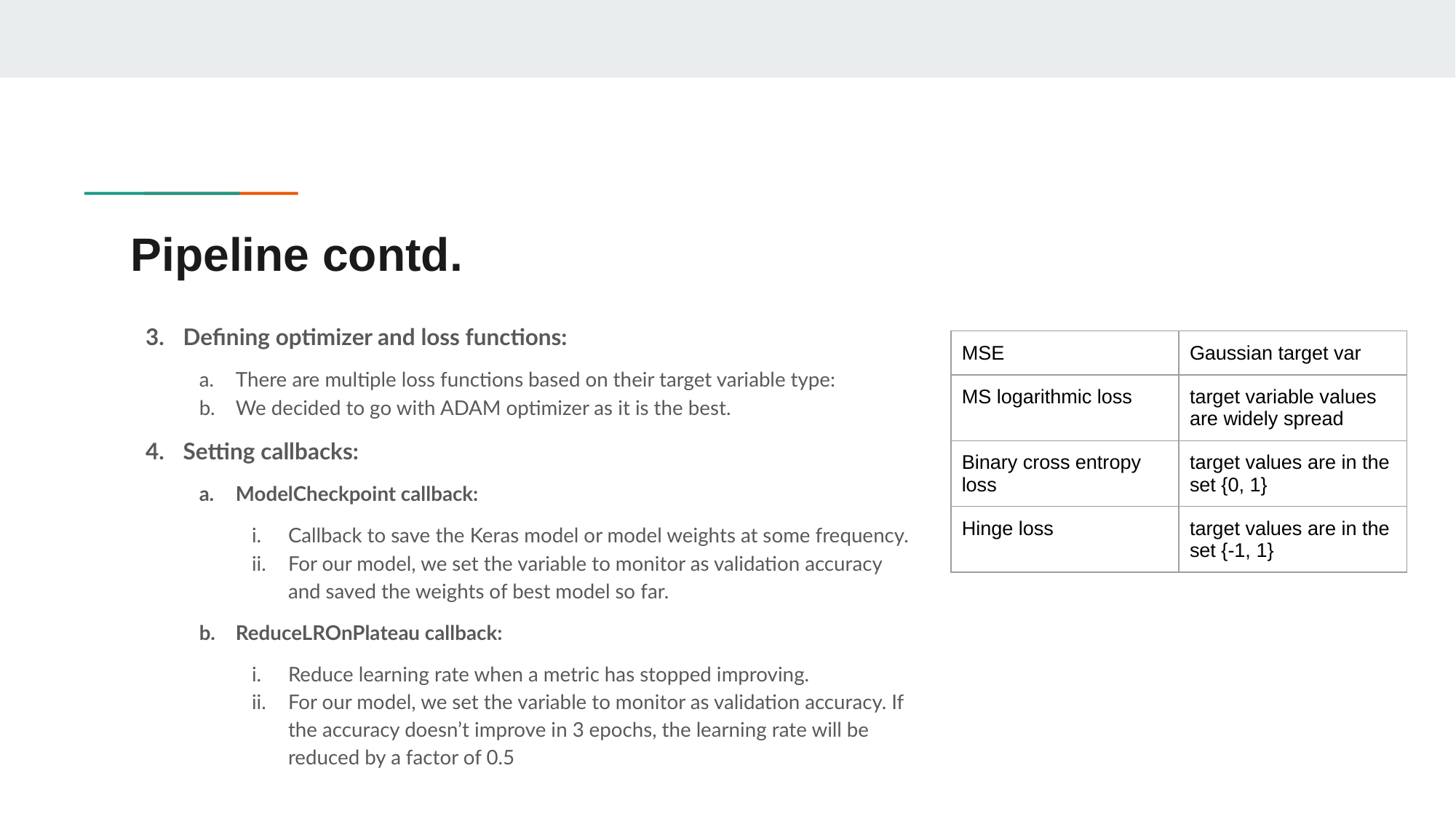

# Pipeline contd.
Defining optimizer and loss functions:
There are multiple loss functions based on their target variable type:
We decided to go with ADAM optimizer as it is the best.
Setting callbacks:
ModelCheckpoint callback:
Callback to save the Keras model or model weights at some frequency.
For our model, we set the variable to monitor as validation accuracy and saved the weights of best model so far.
ReduceLROnPlateau callback:
Reduce learning rate when a metric has stopped improving.
For our model, we set the variable to monitor as validation accuracy. If the accuracy doesn’t improve in 3 epochs, the learning rate will be reduced by a factor of 0.5
| MSE | Gaussian target var |
| --- | --- |
| MS logarithmic loss | target variable values are widely spread |
| Binary cross entropy loss | target values are in the set {0, 1} |
| Hinge loss | target values are in the set {-1, 1} |